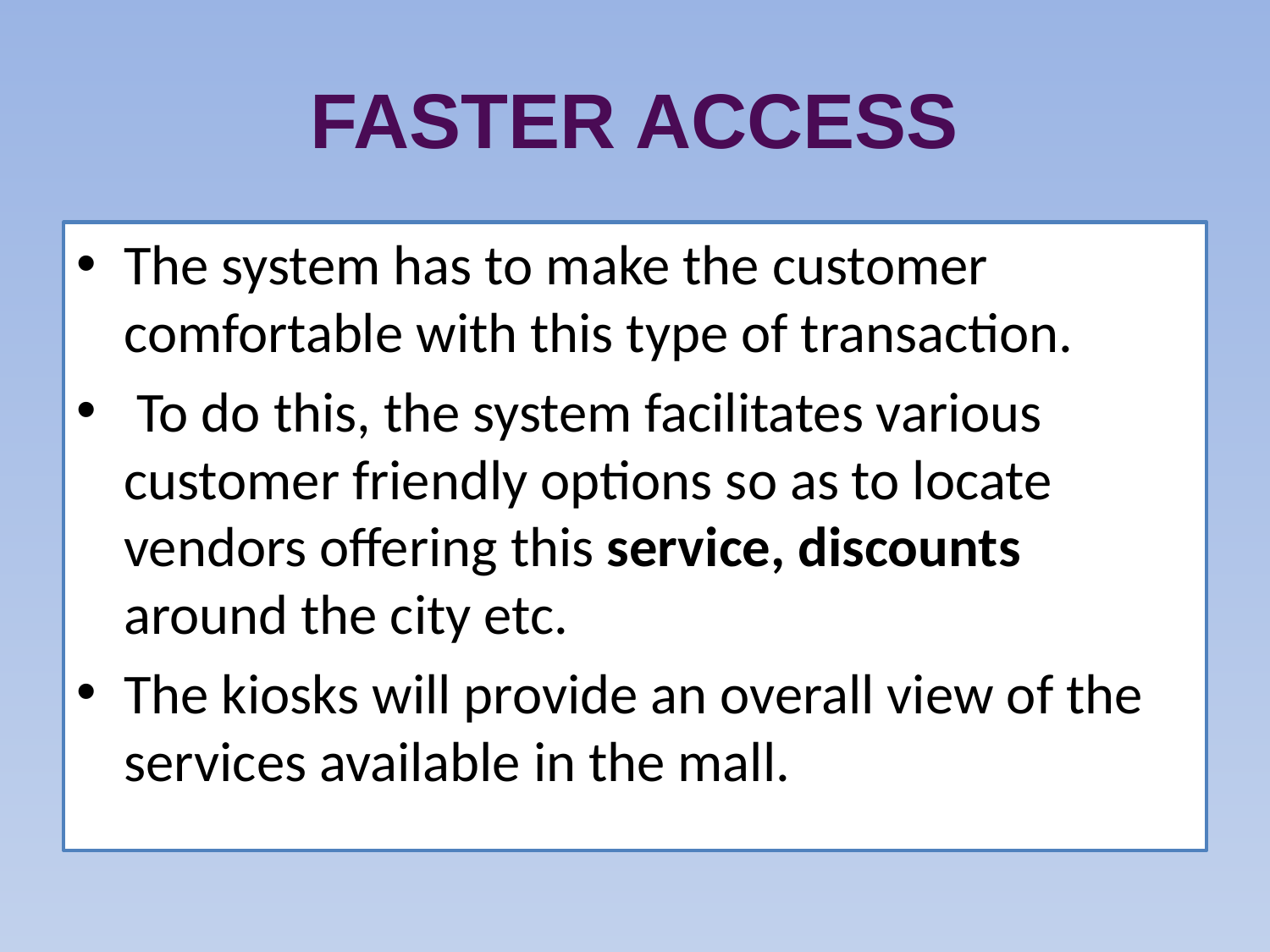

# FASTER ACCESS
The system has to make the customer comfortable with this type of transaction.
 To do this, the system facilitates various customer friendly options so as to locate vendors offering this service, discounts  around the city etc.
The kiosks will provide an overall view of the services available in the mall.